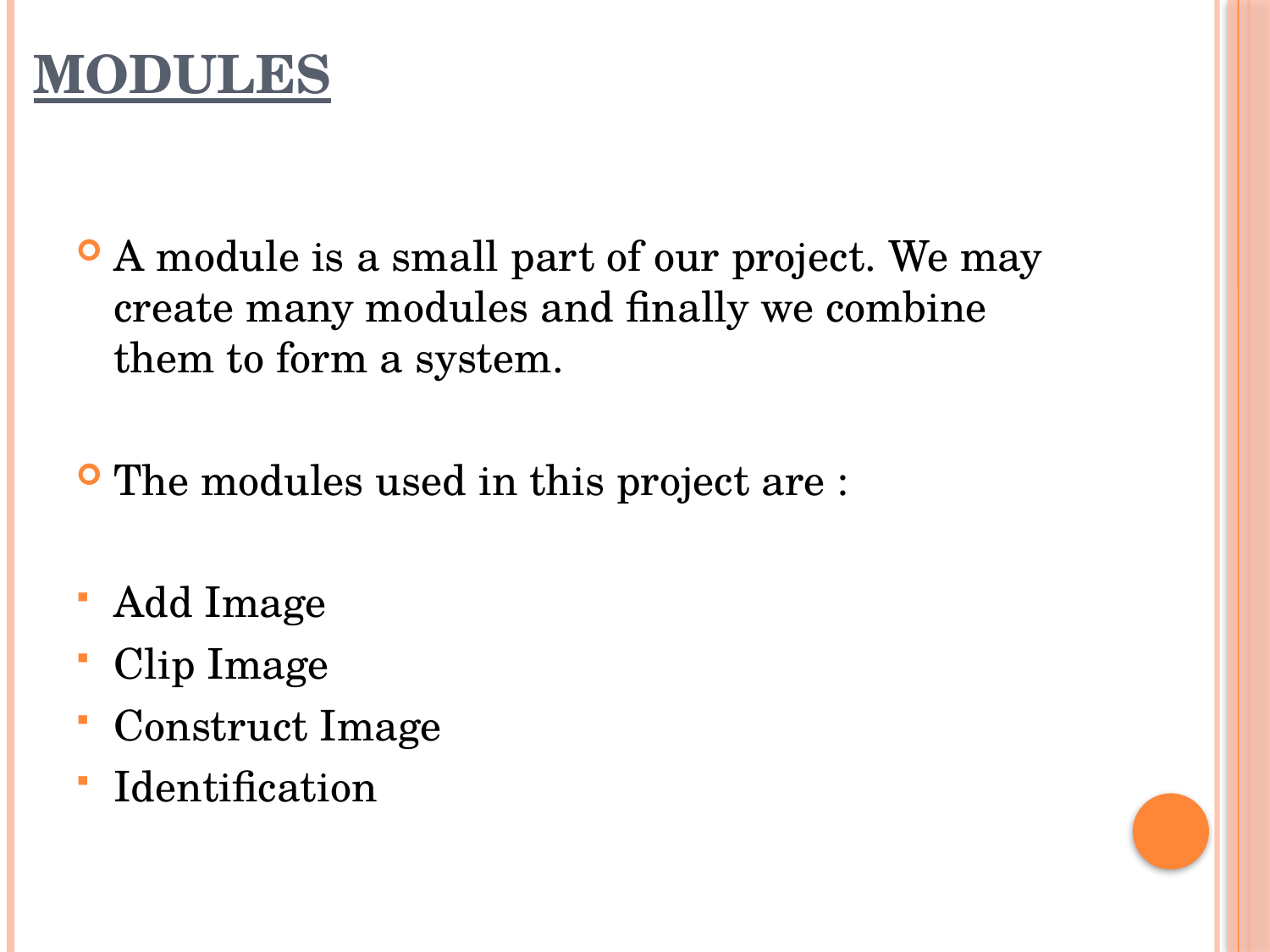

# Modules
A module is a small part of our project. We may create many modules and finally we combine them to form a system.

The modules used in this project are :

Add Image
Clip Image
Construct Image
Identification